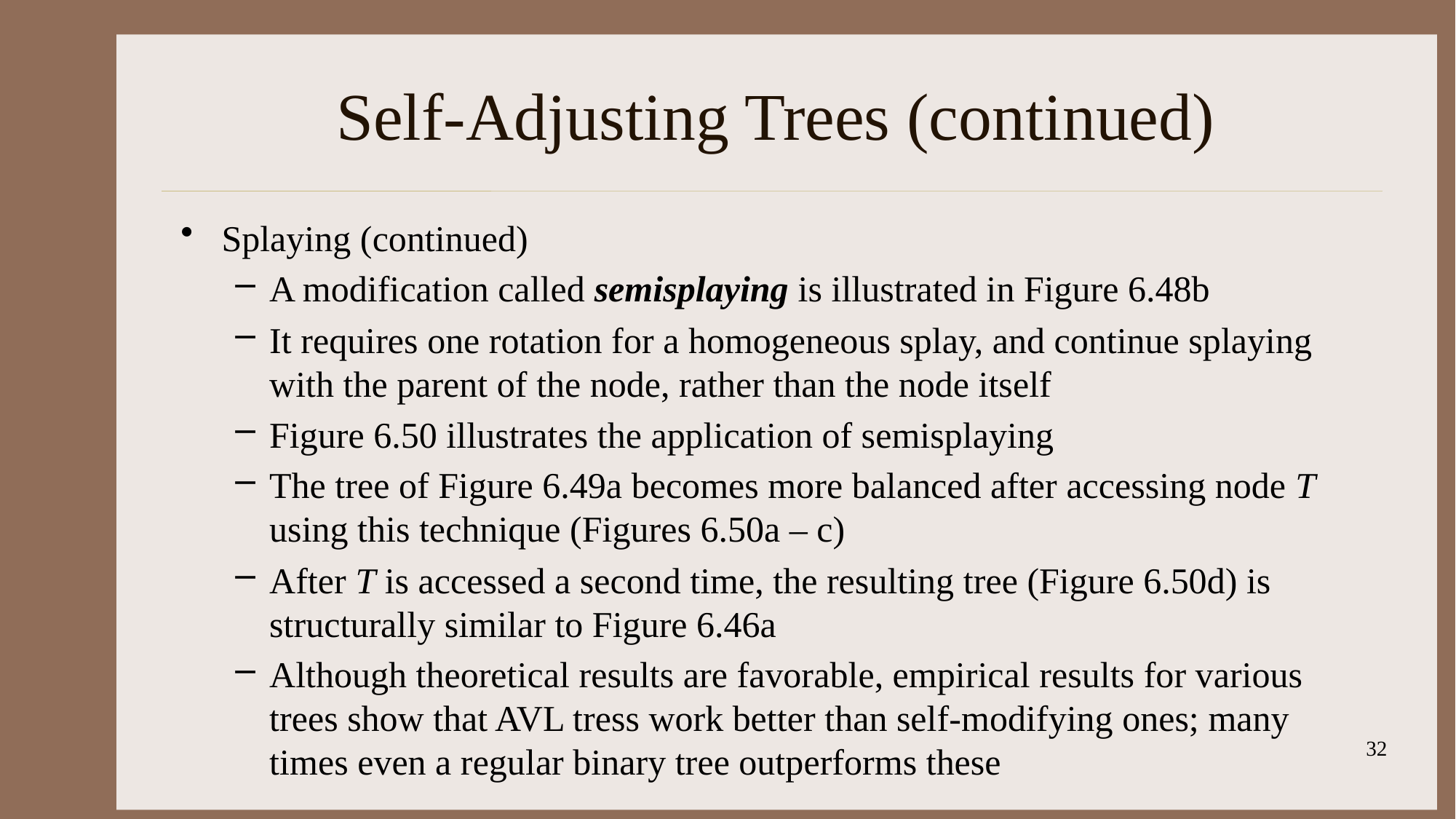

# Self-Adjusting Trees (continued)
Splaying (continued)
A modification called semisplaying is illustrated in Figure 6.48b
It requires one rotation for a homogeneous splay, and continue splaying with the parent of the node, rather than the node itself
Figure 6.50 illustrates the application of semisplaying
The tree of Figure 6.49a becomes more balanced after accessing node T using this technique (Figures 6.50a – c)
After T is accessed a second time, the resulting tree (Figure 6.50d) is structurally similar to Figure 6.46a
Although theoretical results are favorable, empirical results for various trees show that AVL tress work better than self-modifying ones; many times even a regular binary tree outperforms these
32